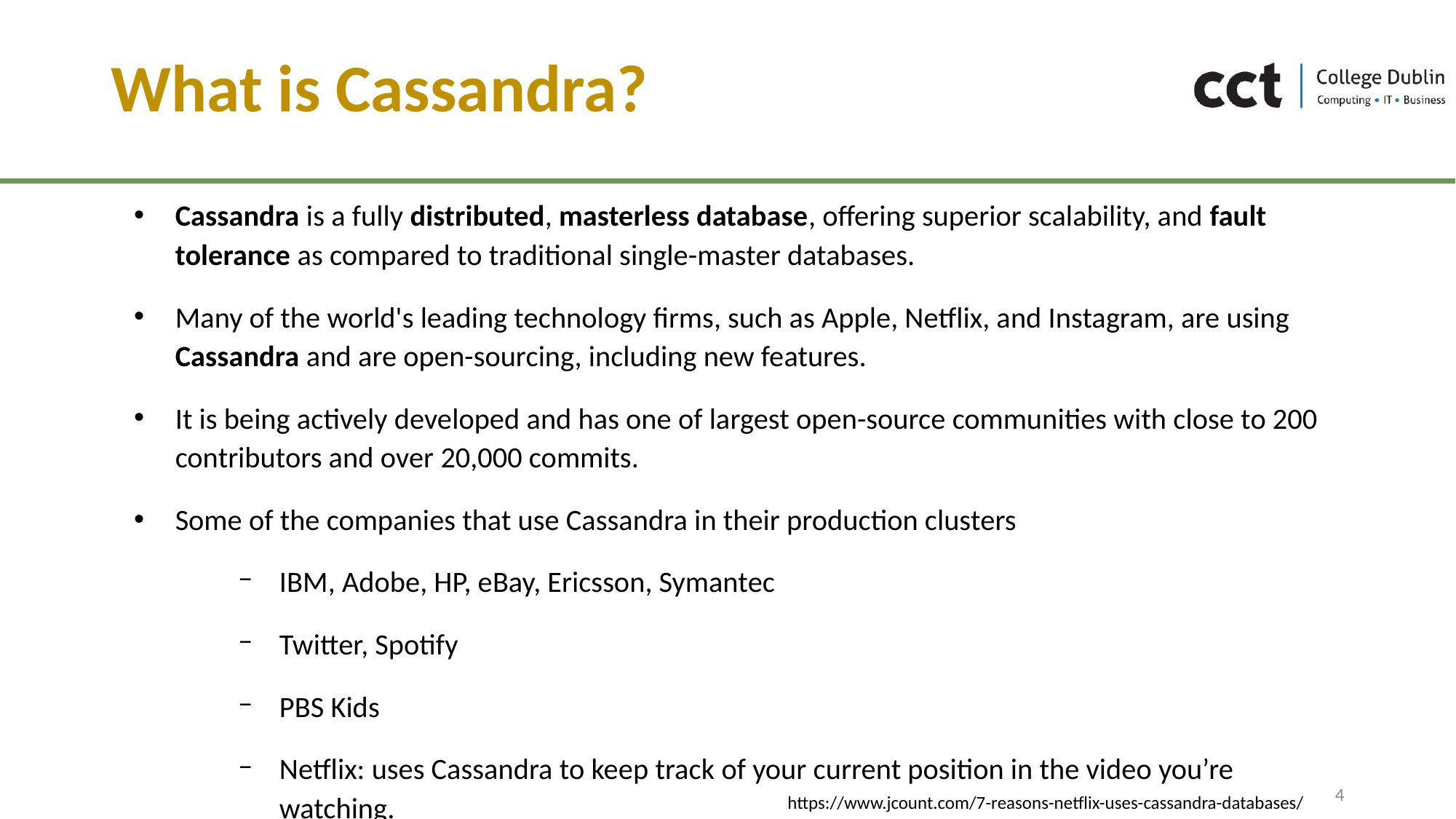

# What is Cassandra?
Cassandra is a fully distributed, masterless database, offering superior scalability, and fault tolerance as compared to traditional single-master databases.
Many of the world's leading technology firms, such as Apple, Netflix, and Instagram, are using Cassandra and are open-sourcing, including new features.
It is being actively developed and has one of largest open-source communities with close to 200 contributors and over 20,000 commits.
Some of the companies that use Cassandra in their production clusters
IBM, Adobe, HP, eBay, Ericsson, Symantec
Twitter, Spotify
PBS Kids
Netflix: uses Cassandra to keep track of your current position in the video you’re watching.
4
https://www.jcount.com/7-reasons-netflix-uses-cassandra-databases/